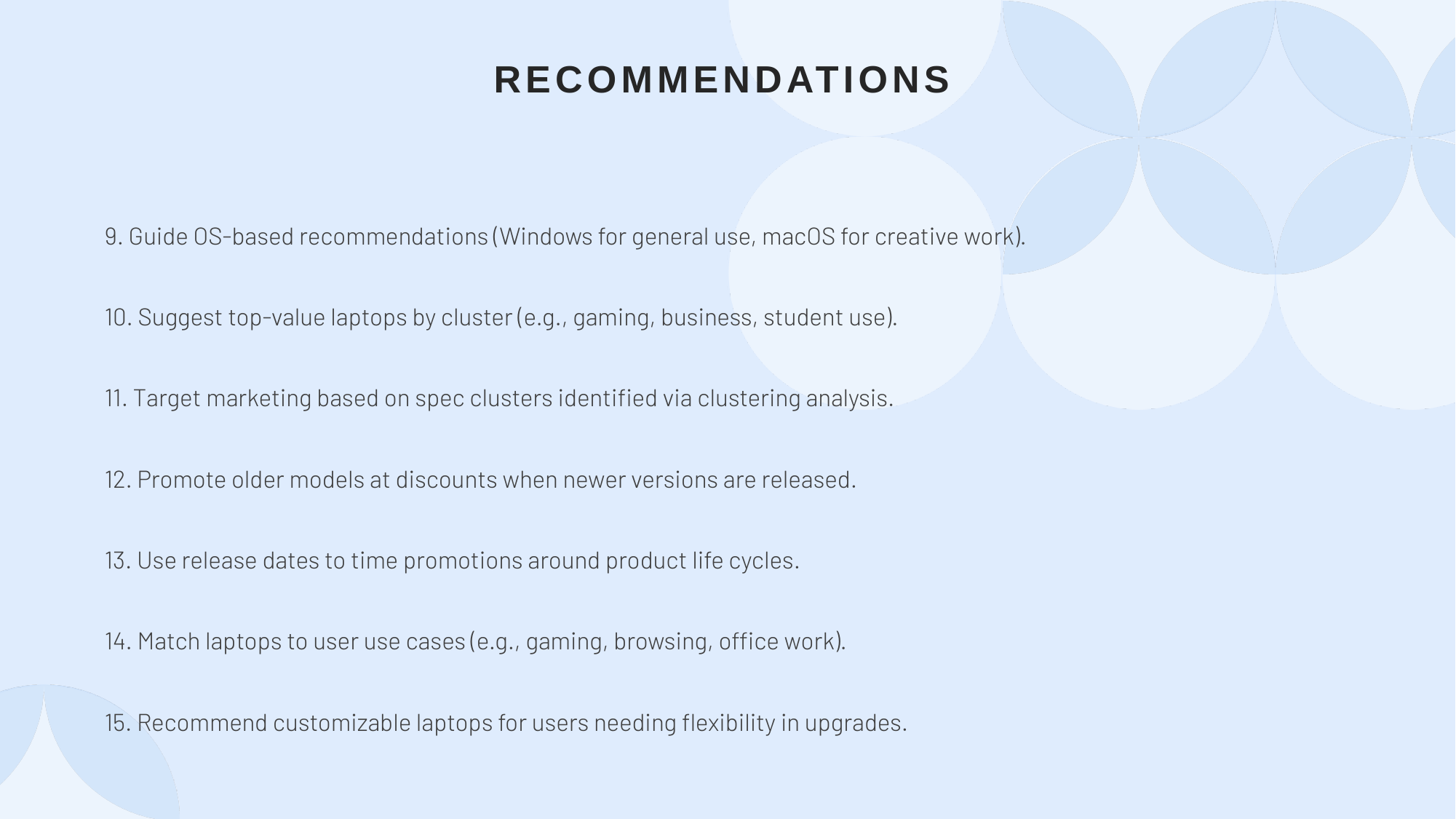

# Recommendations
9. Guide OS-based recommendations (Windows for general use, macOS for creative work).

10. Suggest top-value laptops by cluster (e.g., gaming, business, student use).

11. Target marketing based on spec clusters identified via clustering analysis.

12. Promote older models at discounts when newer versions are released.

13. Use release dates to time promotions around product life cycles.

14. Match laptops to user use cases (e.g., gaming, browsing, office work).

15. Recommend customizable laptops for users needing flexibility in upgrades.